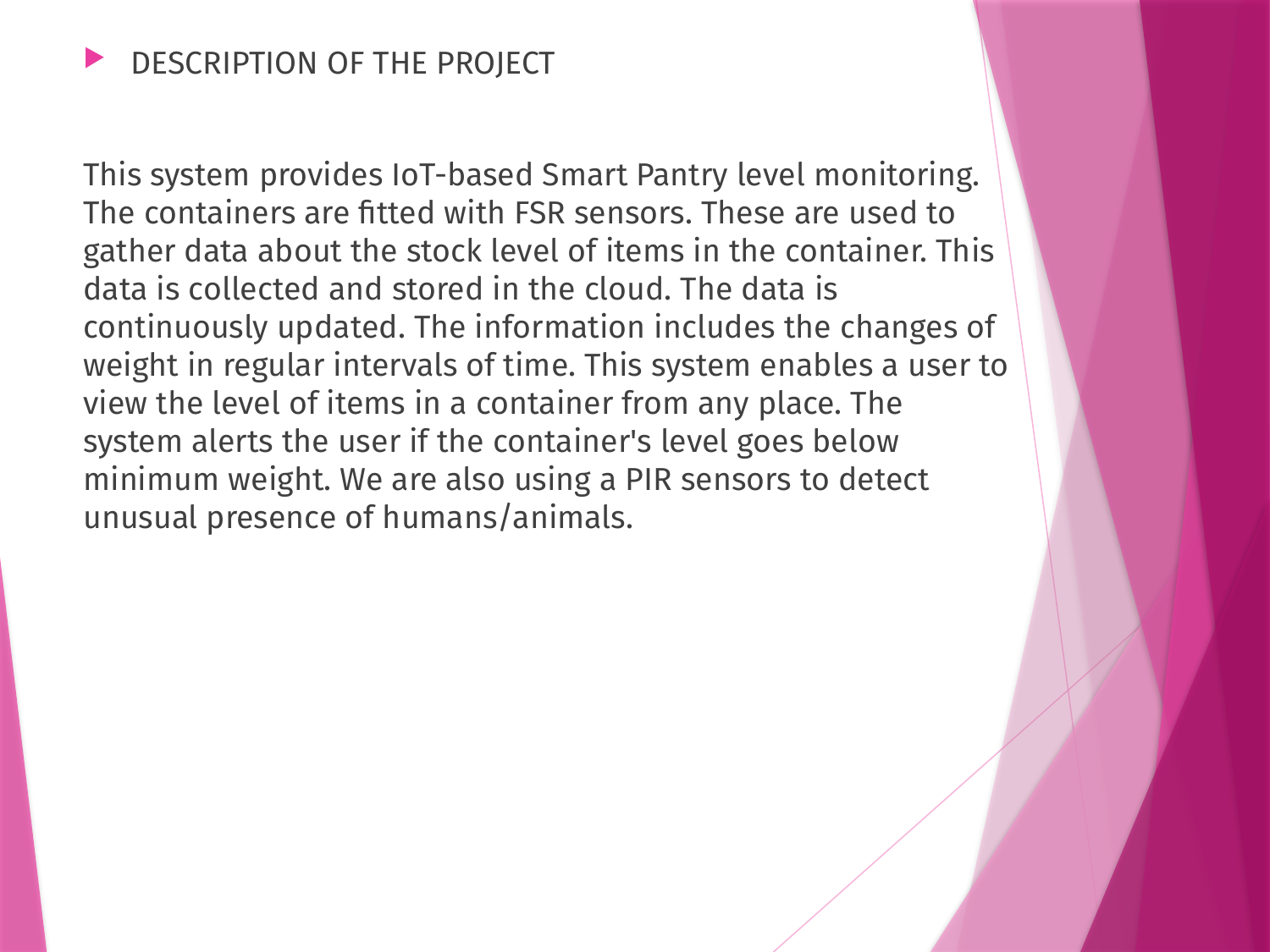

DESCRIPTION OF THE PROJECT

This system provides IoT-based Smart Pantry level monitoring. The containers are fitted with FSR sensors. These are used to gather data about the stock level of items in the container. This data is collected and stored in the cloud. The data is continuously updated. The information includes the changes of weight in regular intervals of time. This system enables a user to view the level of items in a container from any place. The system alerts the user if the container's level goes below minimum weight. We are also using a PIR sensors to detect unusual presence of humans/animals.
#